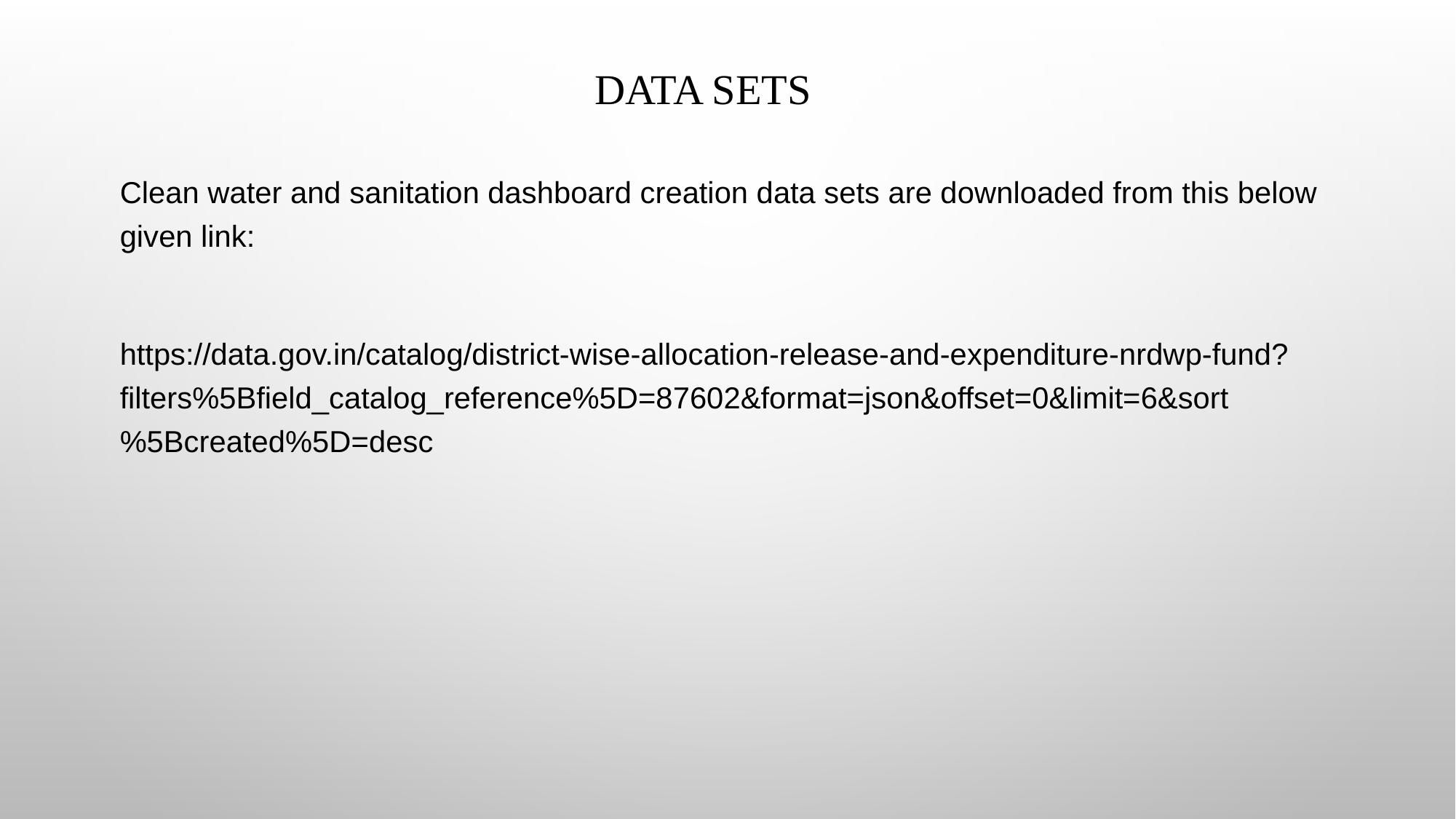

# DATA SETS
Clean water and sanitation dashboard creation data sets are downloaded from this below given link:

https://data.gov.in/catalog/district-wise-allocation-release-and-expenditure-nrdwp-fund?filters%5Bfield_catalog_reference%5D=87602&format=json&offset=0&limit=6&sort%5Bcreated%5D=desc